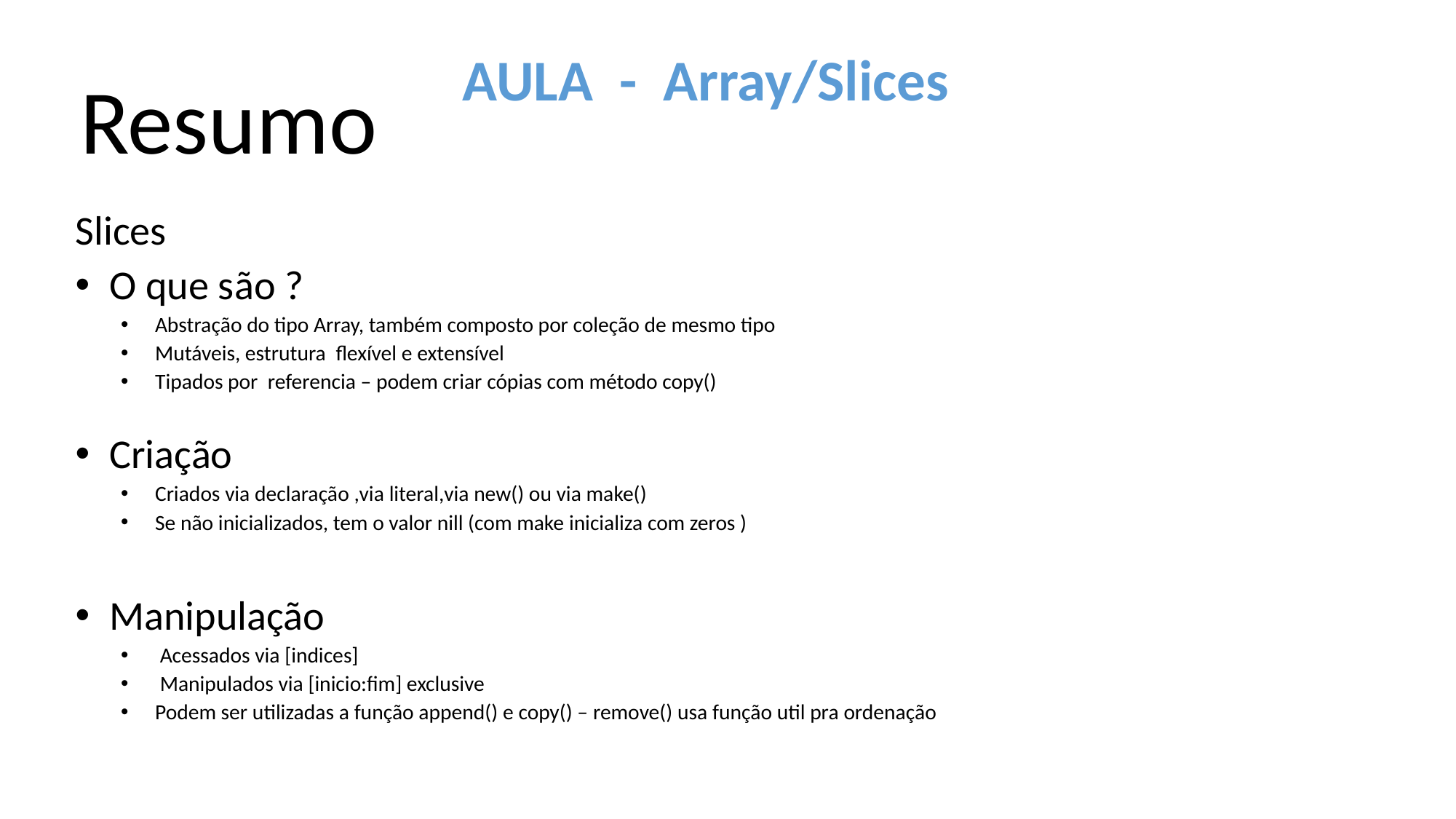

# Resumo
AULA  -  Array/Slices

Slices
O que são ?
Abstração do tipo Array, também composto por coleção de mesmo tipo
Mutáveis, estrutura  flexível e extensível
Tipados por  referencia – podem criar cópias com método copy()

Criação
Criados via declaração ,via literal,via new() ou via make()
Se não inicializados, tem o valor nill (com make inicializa com zeros )

Manipulação
 Acessados via [indices]
 Manipulados via [inicio:fim] exclusive
Podem ser utilizadas a função append() e copy() – remove() usa função util pra ordenação